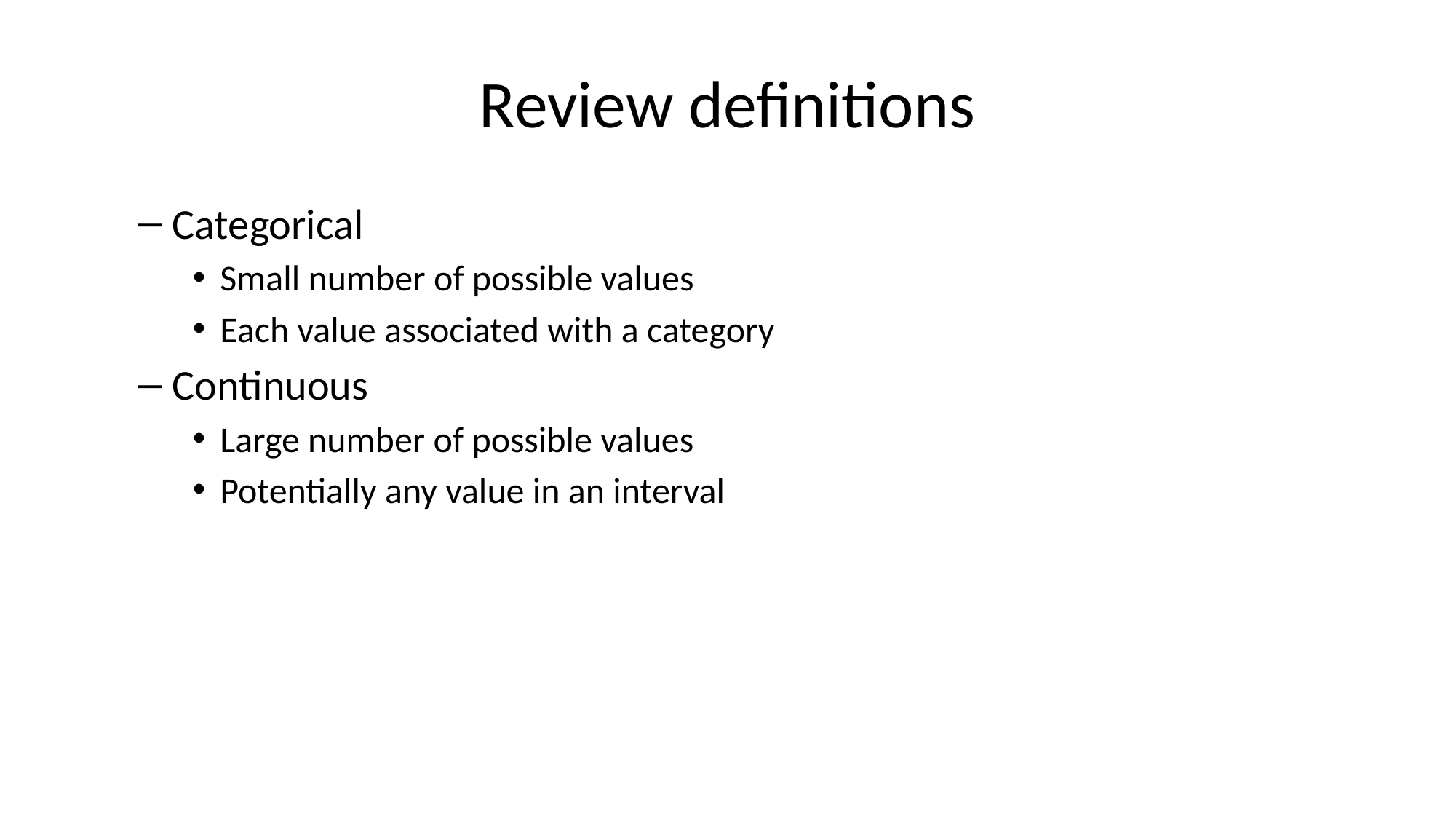

# Review definitions
Categorical
Small number of possible values
Each value associated with a category
Continuous
Large number of possible values
Potentially any value in an interval